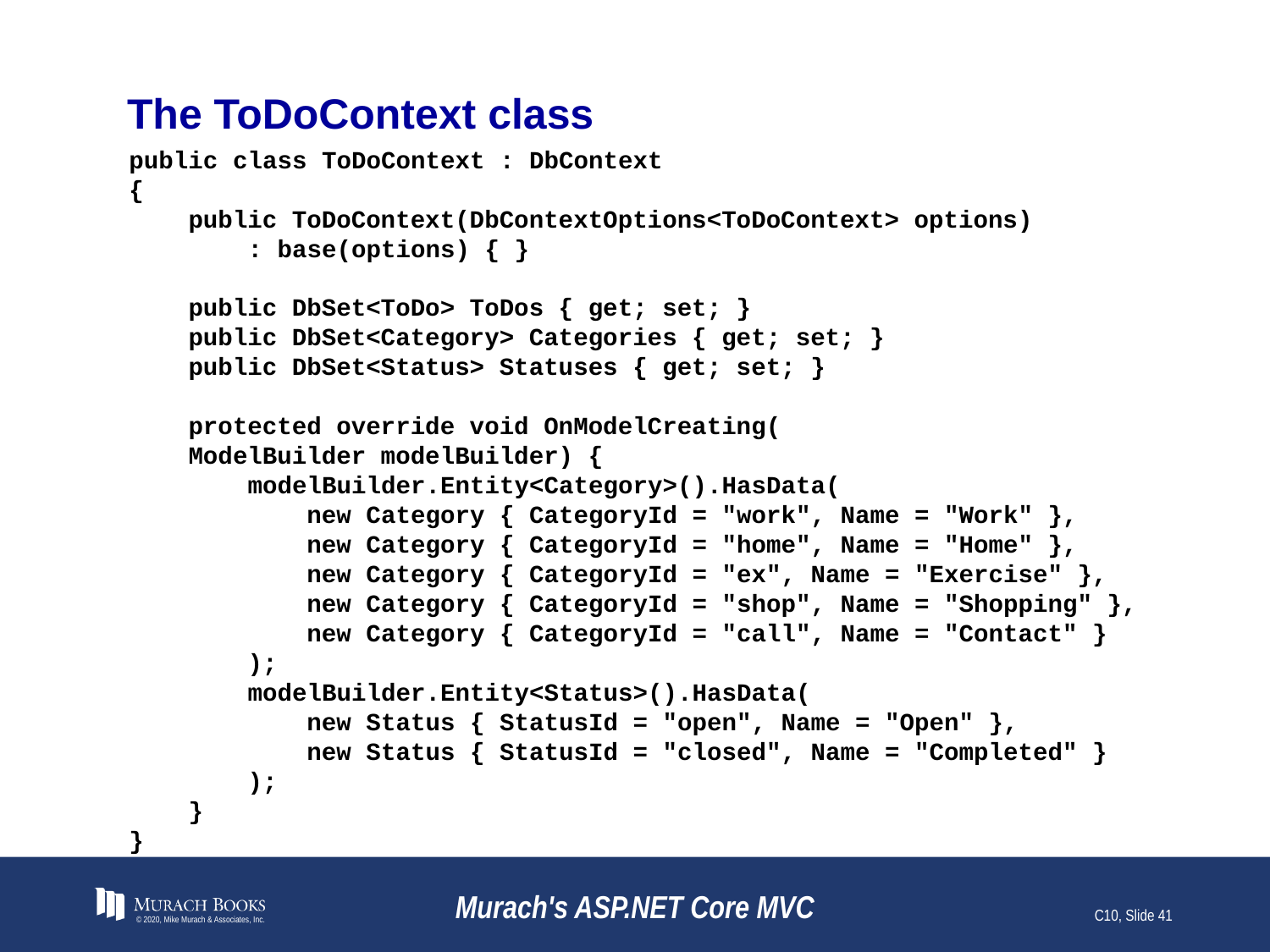

# The ToDoContext class
public class ToDoContext : DbContext
{
    public ToDoContext(DbContextOptions<ToDoContext> options)
        : base(options) { }

    public DbSet<ToDo> ToDos { get; set; }
    public DbSet<Category> Categories { get; set; }
    public DbSet<Status> Statuses { get; set; }

    protected override void OnModelCreating(
    ModelBuilder modelBuilder) {
        modelBuilder.Entity<Category>().HasData(
            new Category { CategoryId = "work", Name = "Work" },
            new Category { CategoryId = "home", Name = "Home" },
            new Category { CategoryId = "ex", Name = "Exercise" },
            new Category { CategoryId = "shop", Name = "Shopping" },
            new Category { CategoryId = "call", Name = "Contact" }
        );
        modelBuilder.Entity<Status>().HasData(
            new Status { StatusId = "open", Name = "Open" },
            new Status { StatusId = "closed", Name = "Completed" }
        );
    }
}

© 2020, Mike Murach & Associates, Inc.
Murach's ASP.NET Core MVC

C10, Slide 41